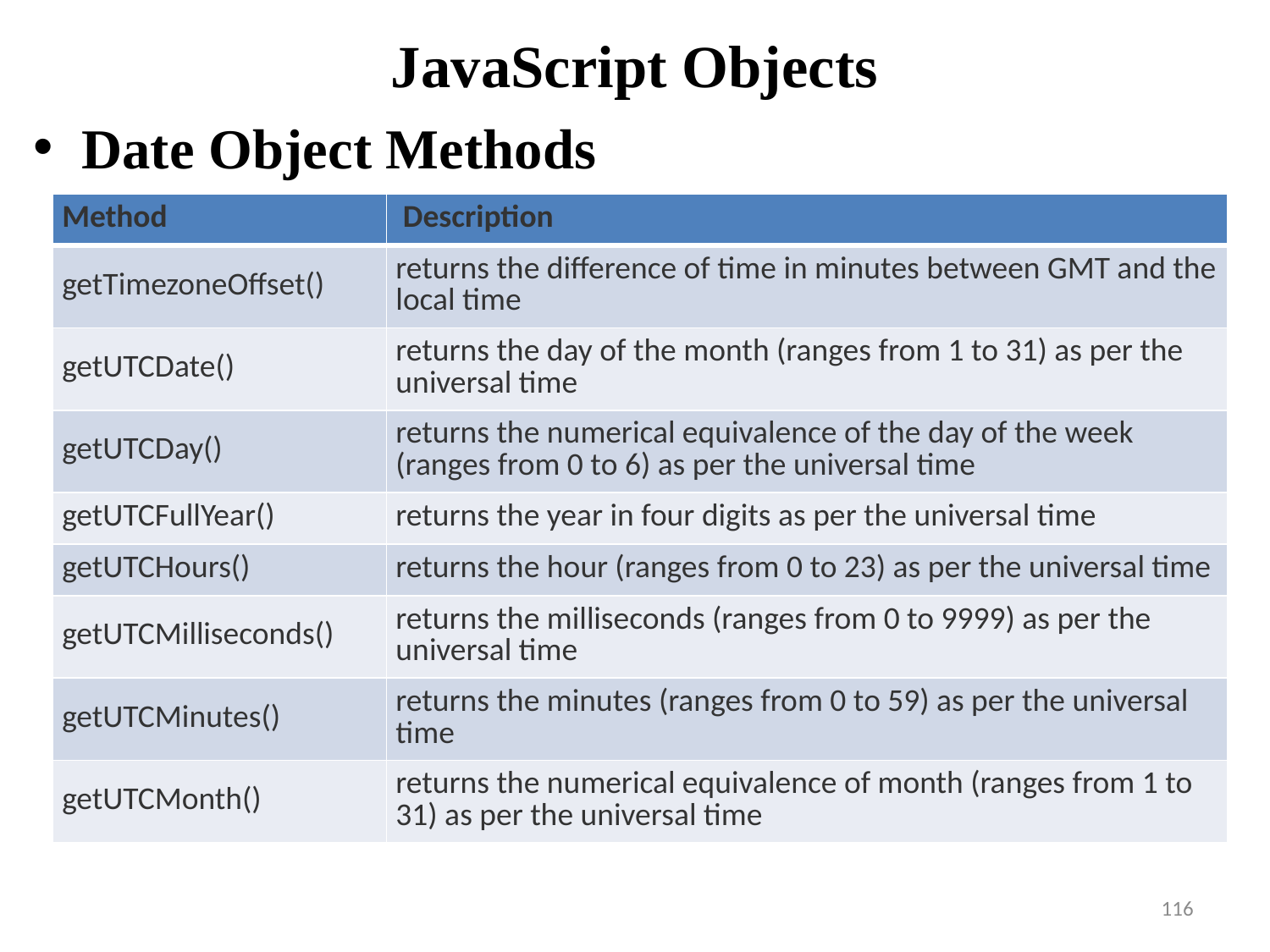

# JavaScript Objects
Date Object Methods

| Method | Description |
| --- | --- |
| getTimezoneOffset() | returns the difference of time in minutes between GMT and the local time |
| getUTCDate() | returns the day of the month (ranges from 1 to 31) as per the universal time |
| getUTCDay() | returns the numerical equivalence of the day of the week (ranges from 0 to 6) as per the universal time |
| getUTCFullYear() | returns the year in four digits as per the universal time |
| getUTCHours() | returns the hour (ranges from 0 to 23) as per the universal time |
| getUTCMilliseconds() | returns the milliseconds (ranges from 0 to 9999) as per the universal time |
| getUTCMinutes() | returns the minutes (ranges from 0 to 59) as per the universal time |
| getUTCMonth() | returns the numerical equivalence of month (ranges from 1 to 31) as per the universal time |

116